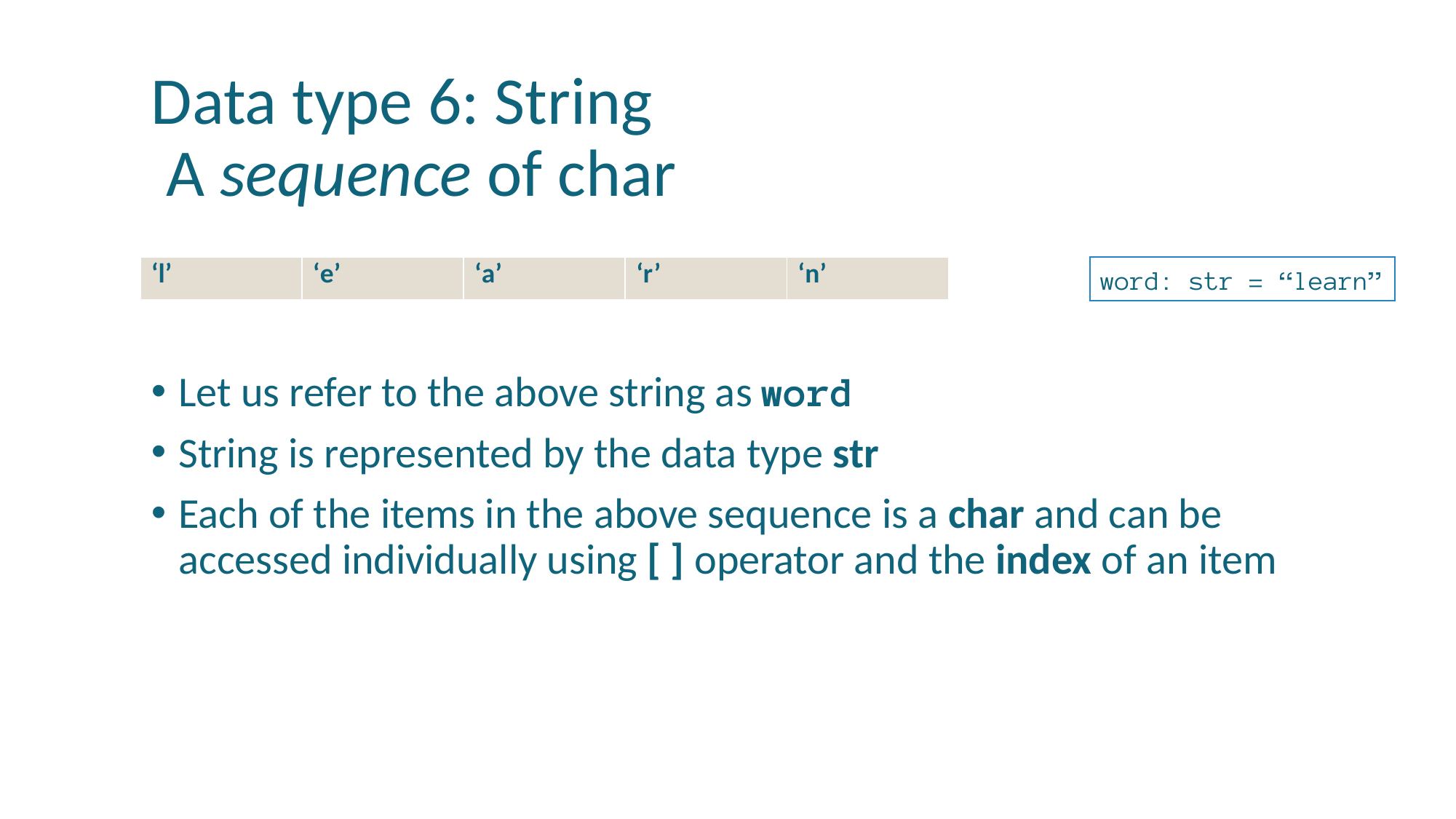

# Data type 6: String A sequence of char
| ‘l’ | ‘e’ | ‘a’ | ‘r’ | ‘n’ |
| --- | --- | --- | --- | --- |
word: str = “learn”
Let us refer to the above string as word
String is represented by the data type str
Each of the items in the above sequence is a char and can be accessed individually using [ ] operator and the index of an item